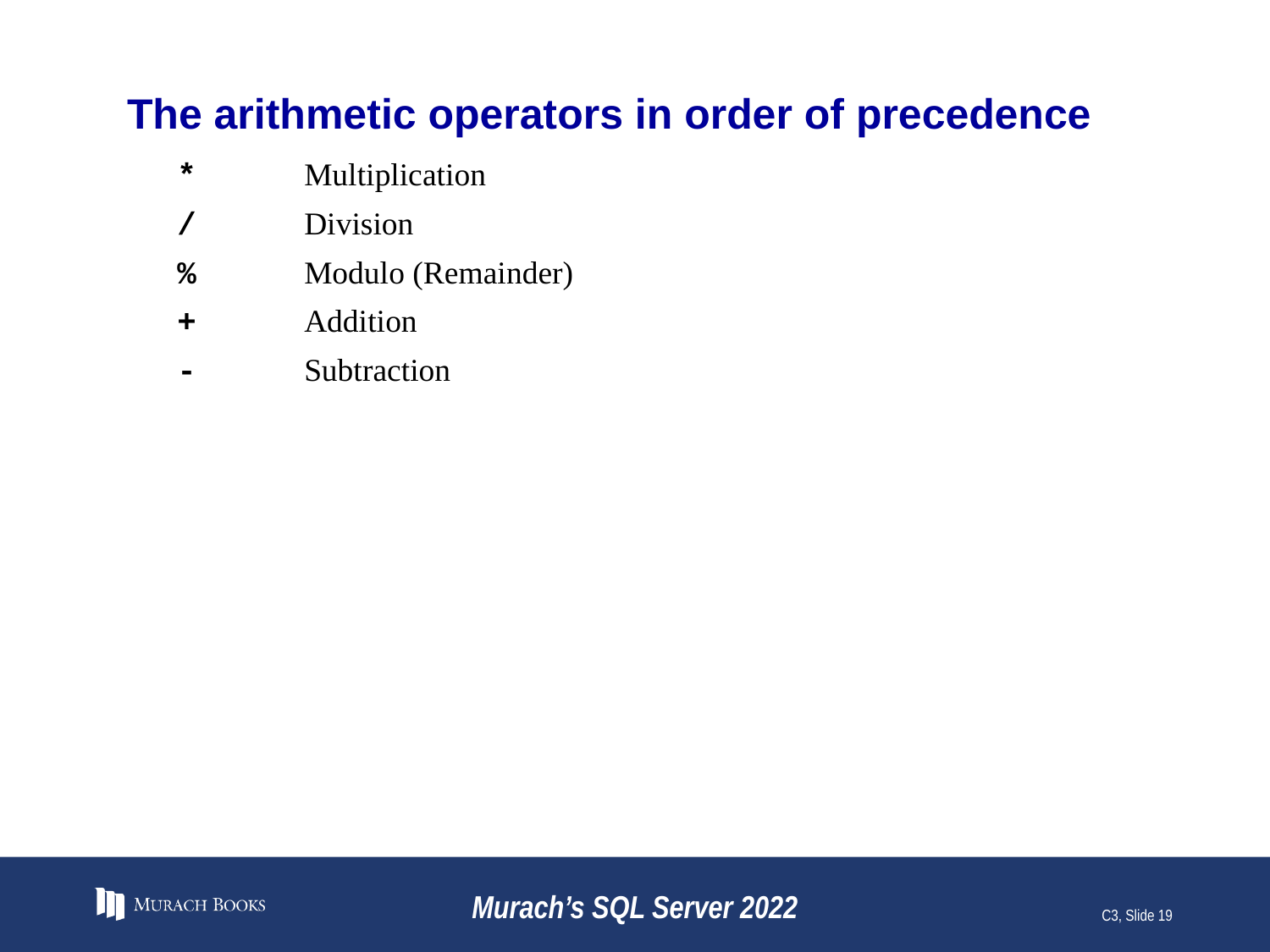

# The arithmetic operators in order of precedence
*	Multiplication
/	Division
%	Modulo (Remainder)
+	Addition
-	Subtraction

Murach’s SQL Server 2022

C3, Slide 19